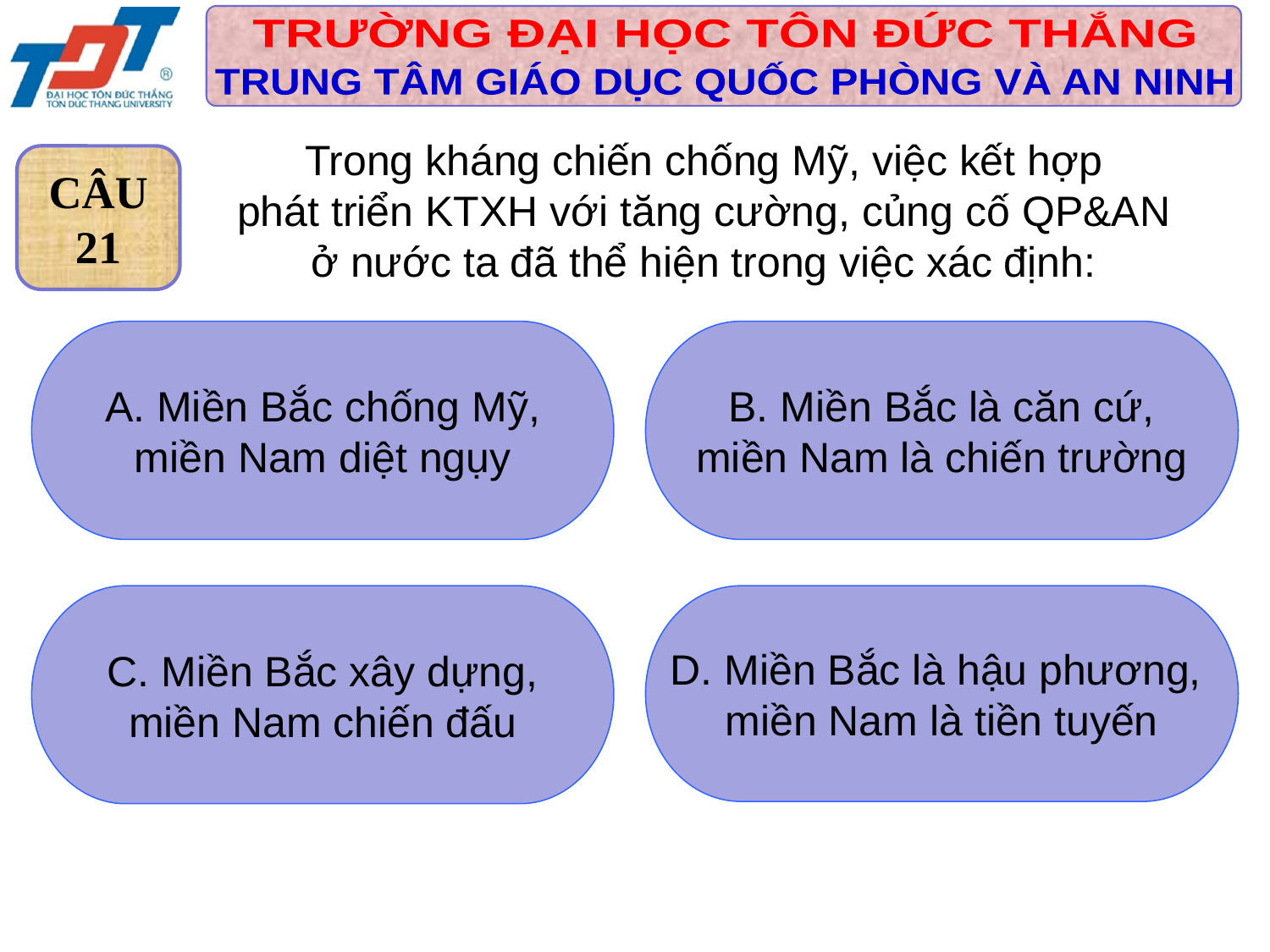

Trong kháng chiến chống Mỹ, việc kết hợp
phát triển KTXH với tăng cường, củng cố QP&AN
ở nước ta đã thể hiện trong việc xác định:
CÂU
21
 A. Miền Bắc chống Mỹ,
miền Nam diệt ngụy
 B. Miền Bắc là căn cứ,
miền Nam là chiến trường
 C. Miền Bắc xây dựng,
miền Nam chiến đấu
D. Miền Bắc là hậu phương,
miền Nam là tiền tuyến